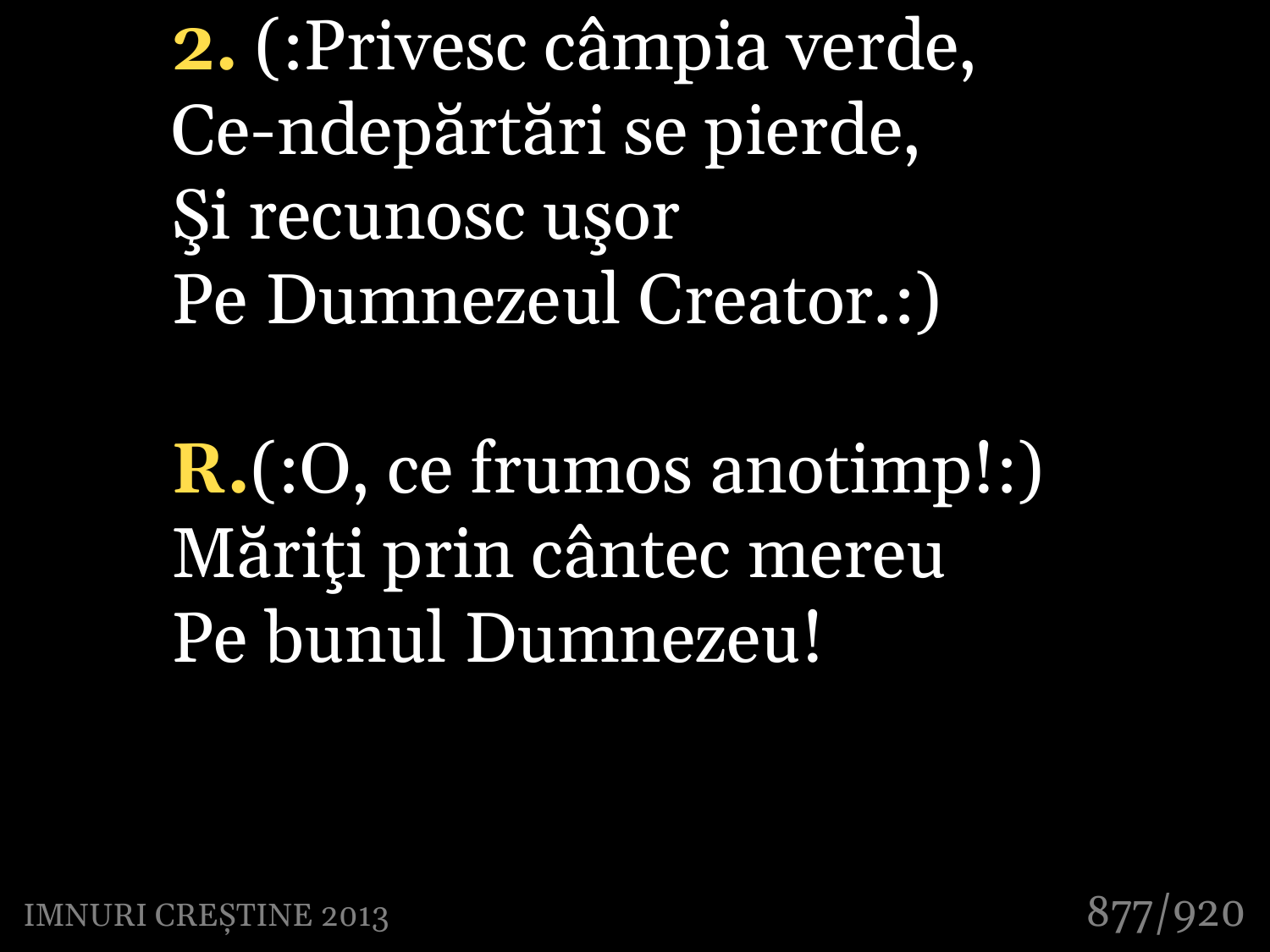

2. (:Privesc câmpia verde,
Ce-ndepărtări se pierde,
Şi recunosc uşor
Pe Dumnezeul Creator.:)

R.(:O, ce frumos anotimp!:)
Măriţi prin cântec mereu
Pe bunul Dumnezeu!
877/920
IMNURI CREȘTINE 2013